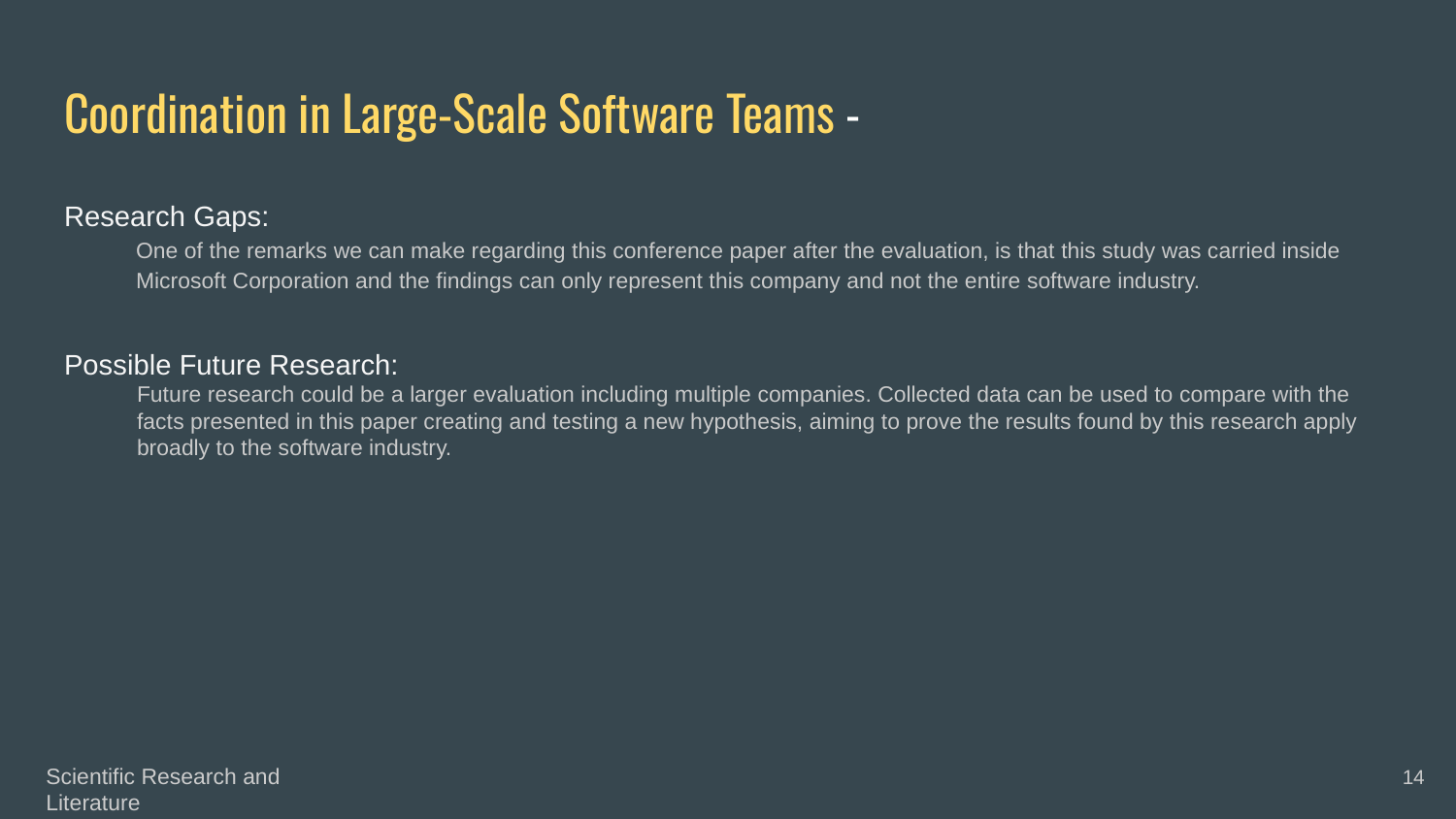

# Coordination in Large-Scale Software Teams -
Research Gaps:
One of the remarks we can make regarding this conference paper after the evaluation, is that this study was carried inside Microsoft Corporation and the findings can only represent this company and not the entire software industry.

Possible Future Research:
Future research could be a larger evaluation including multiple companies. Collected data can be used to compare with the facts presented in this paper creating and testing a new hypothesis, aiming to prove the results found by this research apply broadly to the software industry.
14